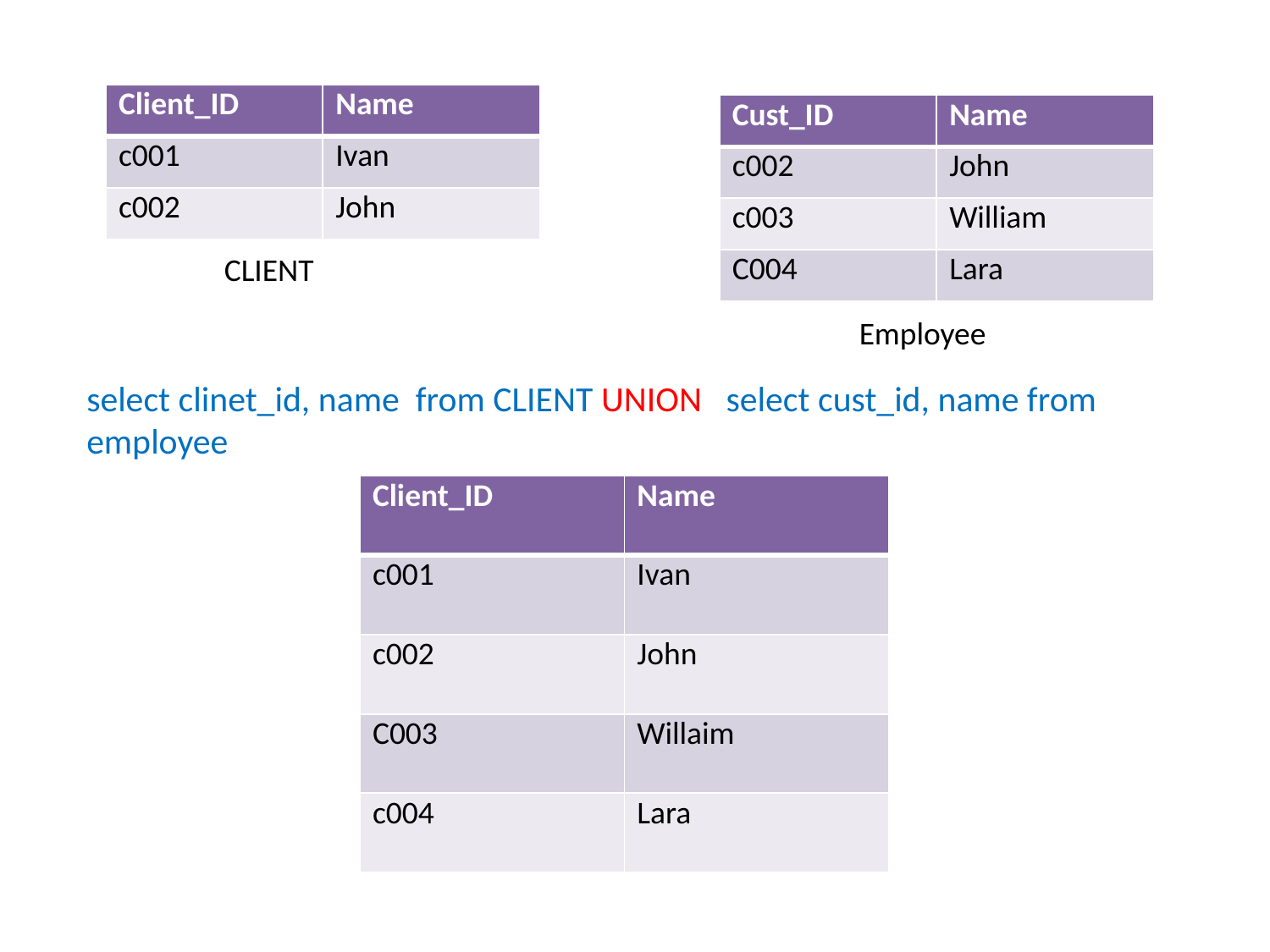

| Client\_ID | Name |
| --- | --- |
| c001 | Ivan |
| c002 | John |
| Cust\_ID | Name |
| --- | --- |
| c002 | John |
| c003 | William |
| C004 | Lara |
CLIENT
Employee
select clinet_id, name  from CLIENT UNION   select cust_id, name from employee
| Client\_ID | Name |
| --- | --- |
| c001 | Ivan |
| c002 | John |
| C003 | Willaim |
| c004 | Lara |